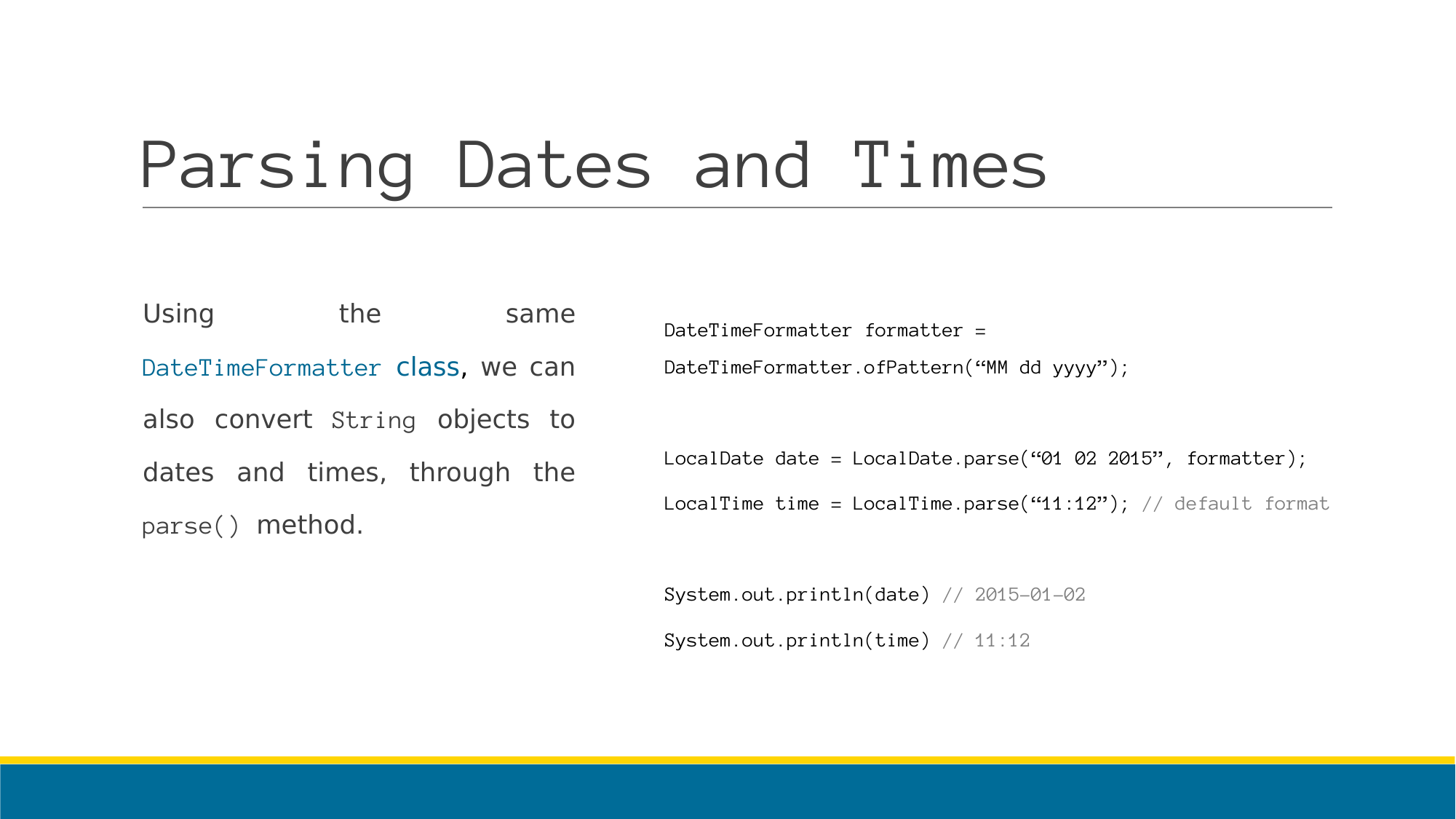

# Parsing Dates and Times

Using the same DateTimeFormatter class, we can also convert String objects to dates and times, through the parse() method.

DateTimeFormatter formatter = DateTimeFormatter.ofPattern(“MM dd yyyy”);

LocalDate date = LocalDate.parse(“01 02 2015”, formatter);
LocalTime time = LocalTime.parse(“11:12”); // default format

System.out.println(date) // 2015-01-02
System.out.println(time) // 11:12